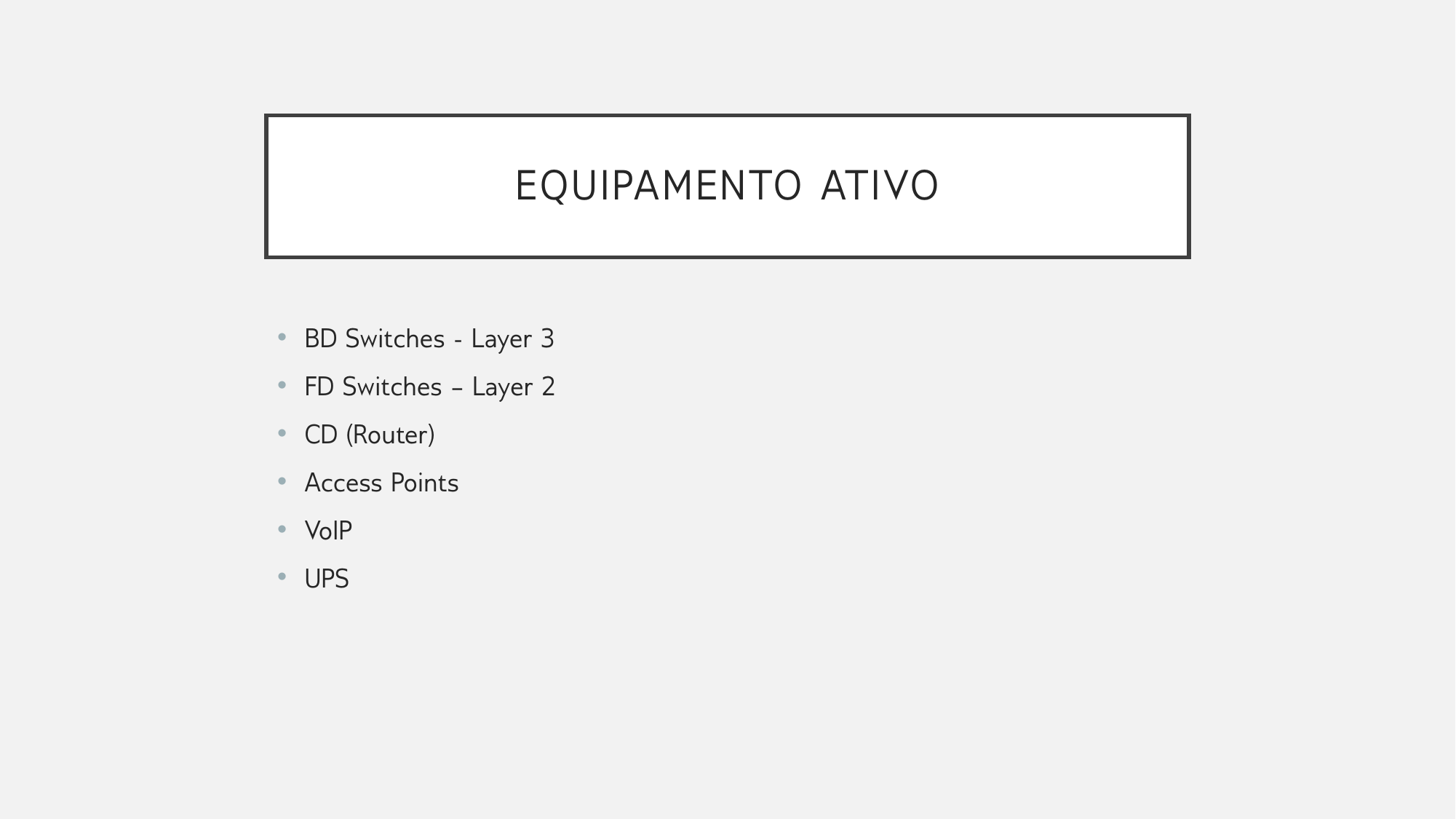

# Equipamento ativo
BD Switches - Layer 3
FD Switches – Layer 2
CD (Router)
Access Points
VoIP
UPS